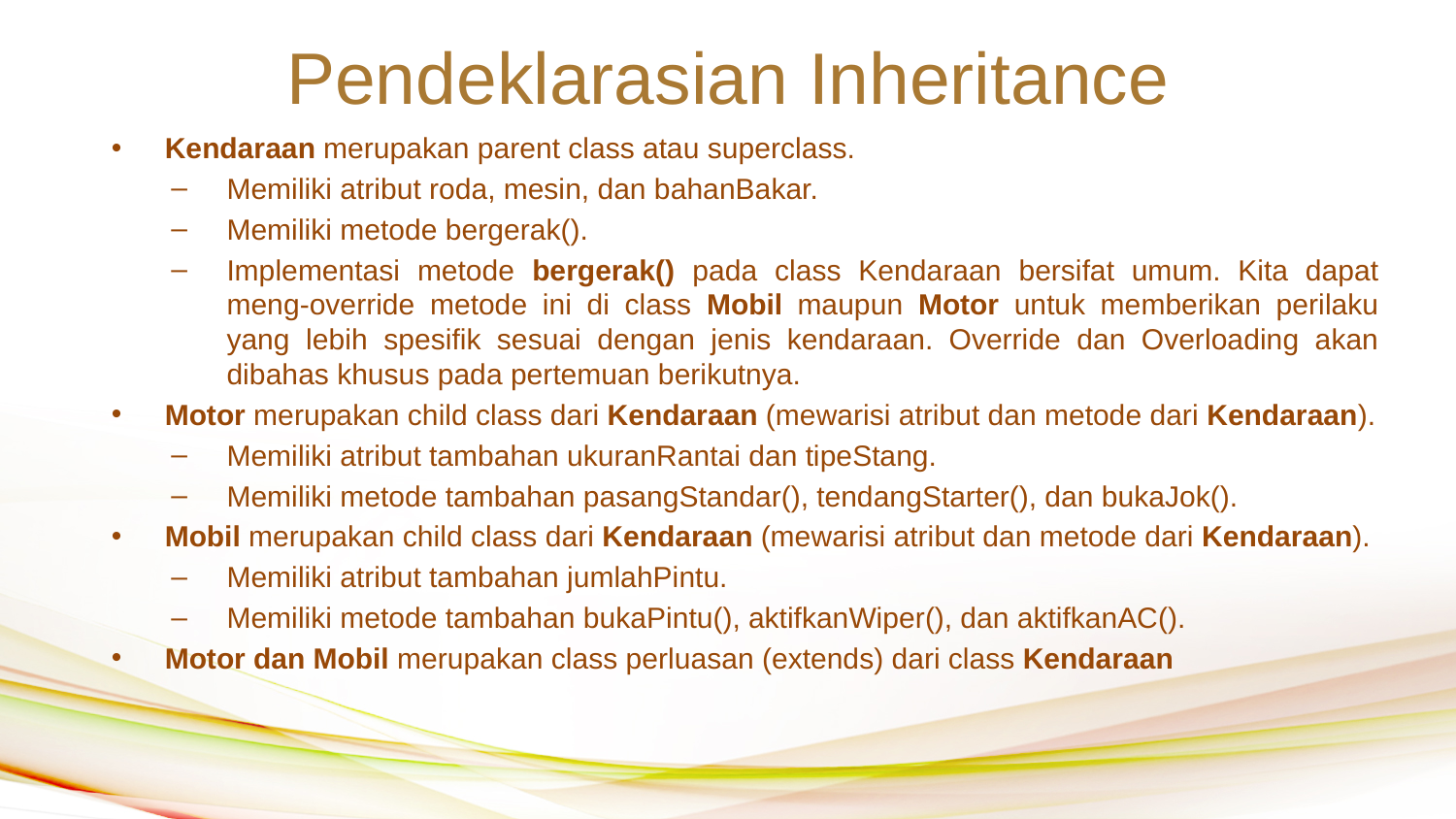

Pendeklarasian Inheritance

Kendaraan merupakan parent class atau superclass.
Memiliki atribut roda, mesin, dan bahanBakar.
Memiliki metode bergerak().
Implementasi metode bergerak() pada class Kendaraan bersifat umum. Kita dapat meng-override metode ini di class Mobil maupun Motor untuk memberikan perilaku yang lebih spesifik sesuai dengan jenis kendaraan. Override dan Overloading akan dibahas khusus pada pertemuan berikutnya.
Motor merupakan child class dari Kendaraan (mewarisi atribut dan metode dari Kendaraan).
Memiliki atribut tambahan ukuranRantai dan tipeStang.
Memiliki metode tambahan pasangStandar(), tendangStarter(), dan bukaJok().
Mobil merupakan child class dari Kendaraan (mewarisi atribut dan metode dari Kendaraan).
Memiliki atribut tambahan jumlahPintu.
Memiliki metode tambahan bukaPintu(), aktifkanWiper(), dan aktifkanAC().
Motor dan Mobil merupakan class perluasan (extends) dari class Kendaraan